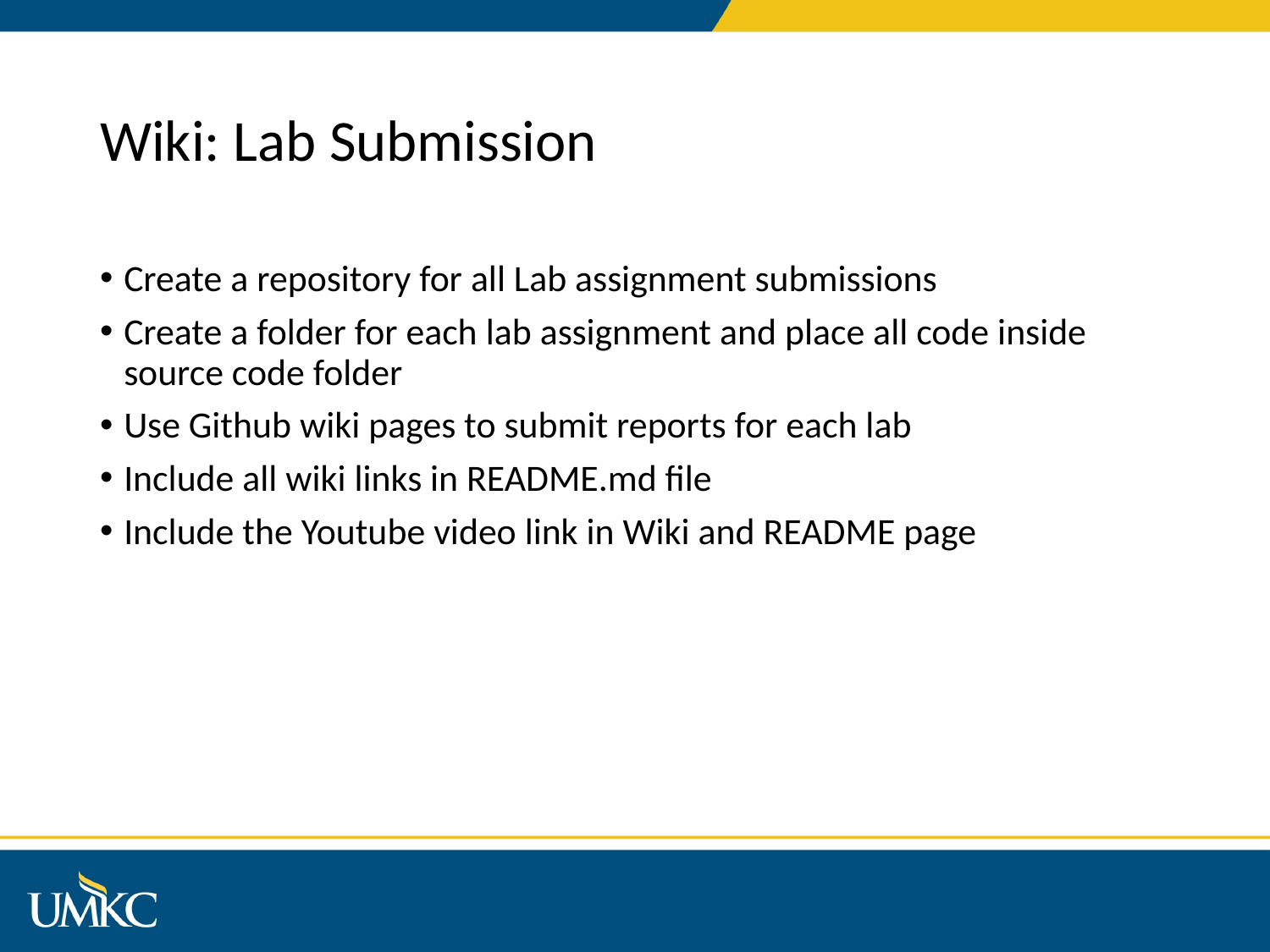

# Wiki: Lab Submission
Create a repository for all Lab assignment submissions
Create a folder for each lab assignment and place all code inside source code folder
Use Github wiki pages to submit reports for each lab
Include all wiki links in README.md file
Include the Youtube video link in Wiki and README page